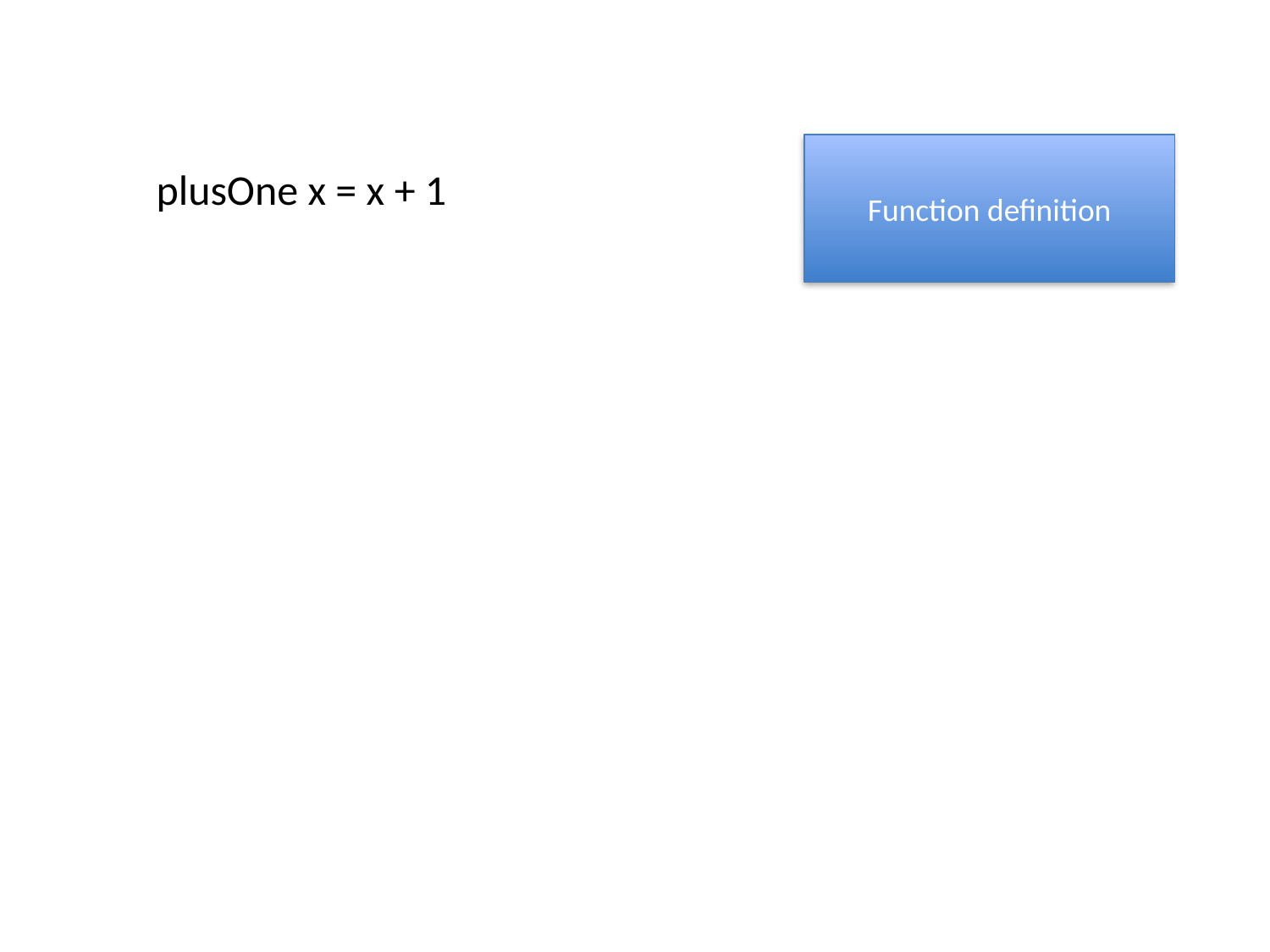

Function definition
 plusOne x = x + 1